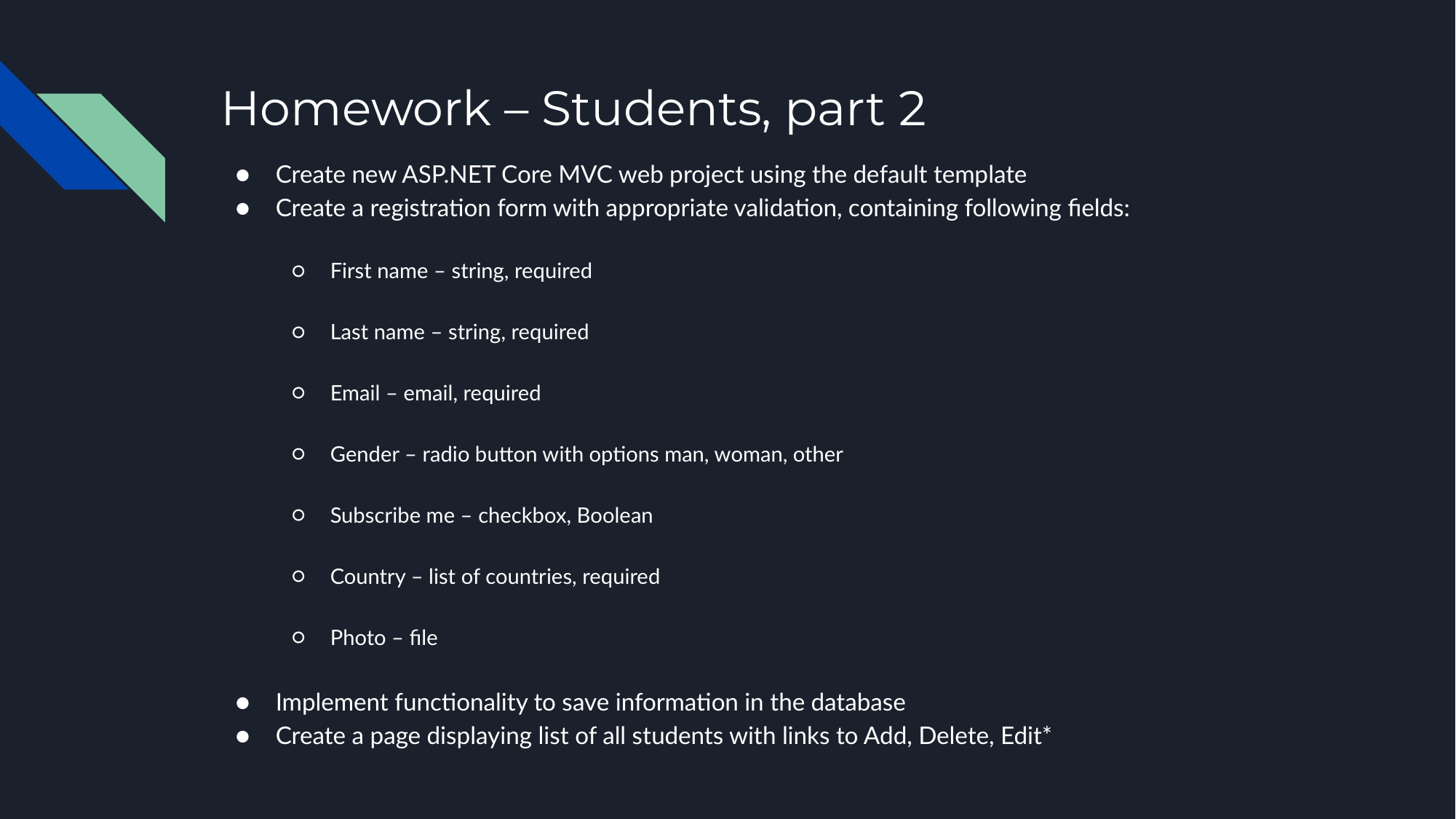

# Homework – Students, part 2
Create new ASP.NET Core MVC web project using the default template
Create a registration form with appropriate validation, containing following fields:
First name – string, required
Last name – string, required
Email – email, required
Gender – radio button with options man, woman, other
Subscribe me – checkbox, Boolean
Country – list of countries, required
Photo – file

Implement functionality to save information in the database
Create a page displaying list of all students with links to Add, Delete, Edit*